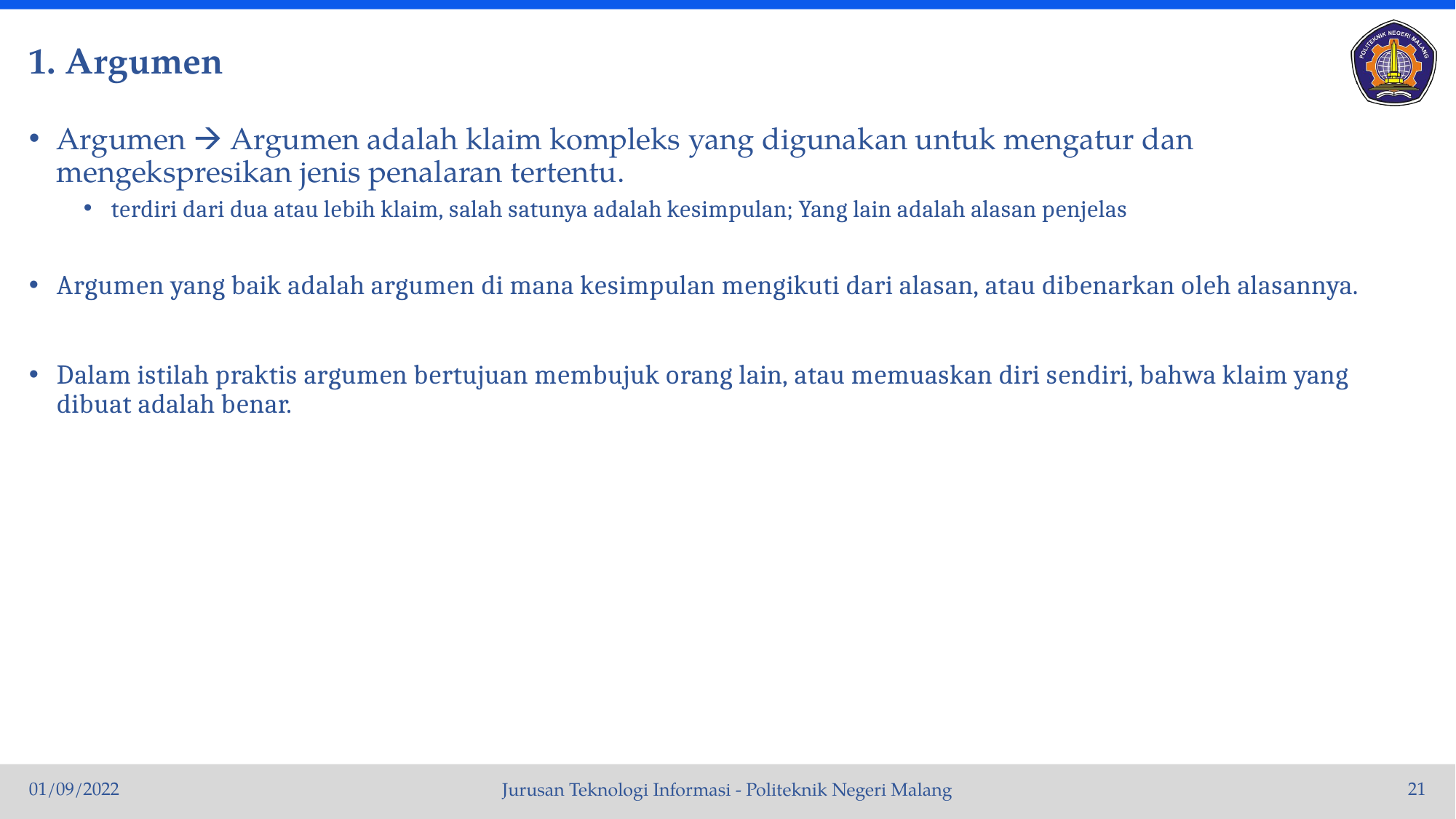

# 1. Argumen
Argumen 🡪 Argumen adalah klaim kompleks yang digunakan untuk mengatur dan mengekspresikan jenis penalaran tertentu.
terdiri dari dua atau lebih klaim, salah satunya adalah kesimpulan; Yang lain adalah alasan penjelas

Argumen yang baik adalah argumen di mana kesimpulan mengikuti dari alasan, atau dibenarkan oleh alasannya.

Dalam istilah praktis argumen bertujuan membujuk orang lain, atau memuaskan diri sendiri, bahwa klaim yang dibuat adalah benar.
01/09/2022
21
Jurusan Teknologi Informasi - Politeknik Negeri Malang